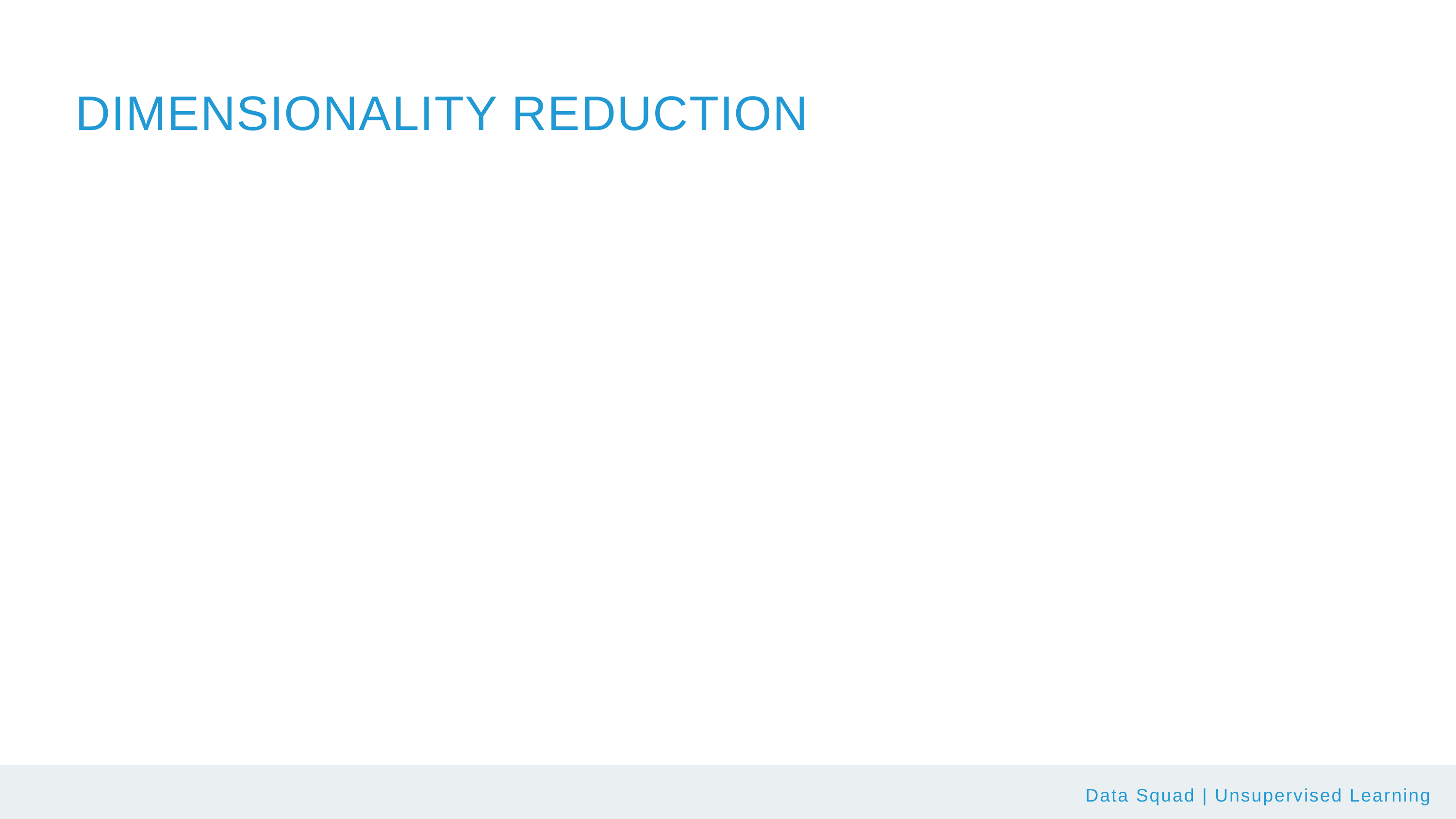

DIMENSIONALITY REDUCTION

Data Squad | Unsupervised Learning